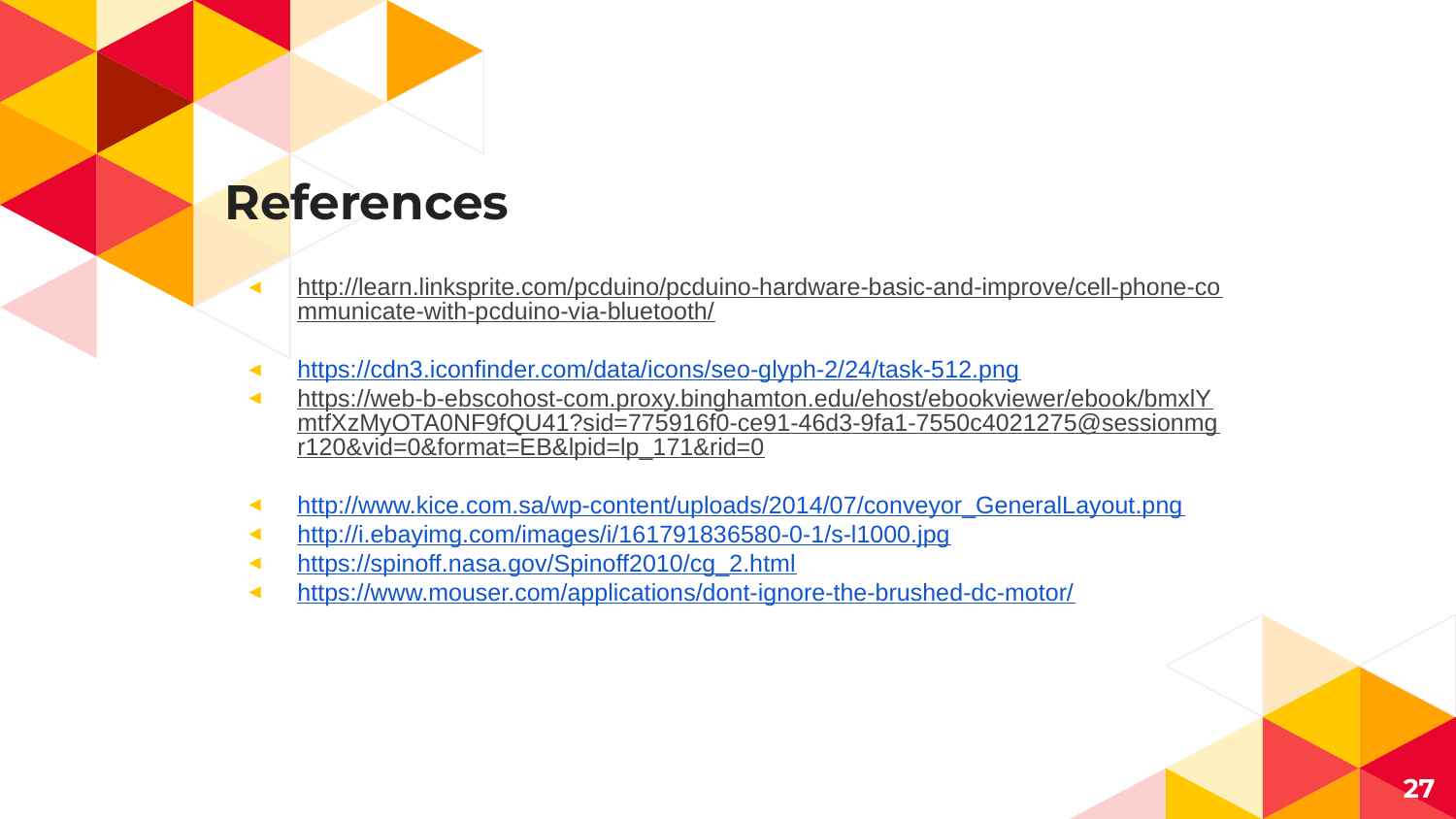

# References
http://learn.linksprite.com/pcduino/pcduino-hardware-basic-and-improve/cell-phone-communicate-with-pcduino-via-bluetooth/
https://cdn3.iconfinder.com/data/icons/seo-glyph-2/24/task-512.png
https://web-b-ebscohost-com.proxy.binghamton.edu/ehost/ebookviewer/ebook/bmxlYmtfXzMyOTA0NF9fQU41?sid=775916f0-ce91-46d3-9fa1-7550c4021275@sessionmgr120&vid=0&format=EB&lpid=lp_171&rid=0
http://www.kice.com.sa/wp-content/uploads/2014/07/conveyor_GeneralLayout.png
http://i.ebayimg.com/images/i/161791836580-0-1/s-l1000.jpg
https://spinoff.nasa.gov/Spinoff2010/cg_2.html
https://www.mouser.com/applications/dont-ignore-the-brushed-dc-motor/

27